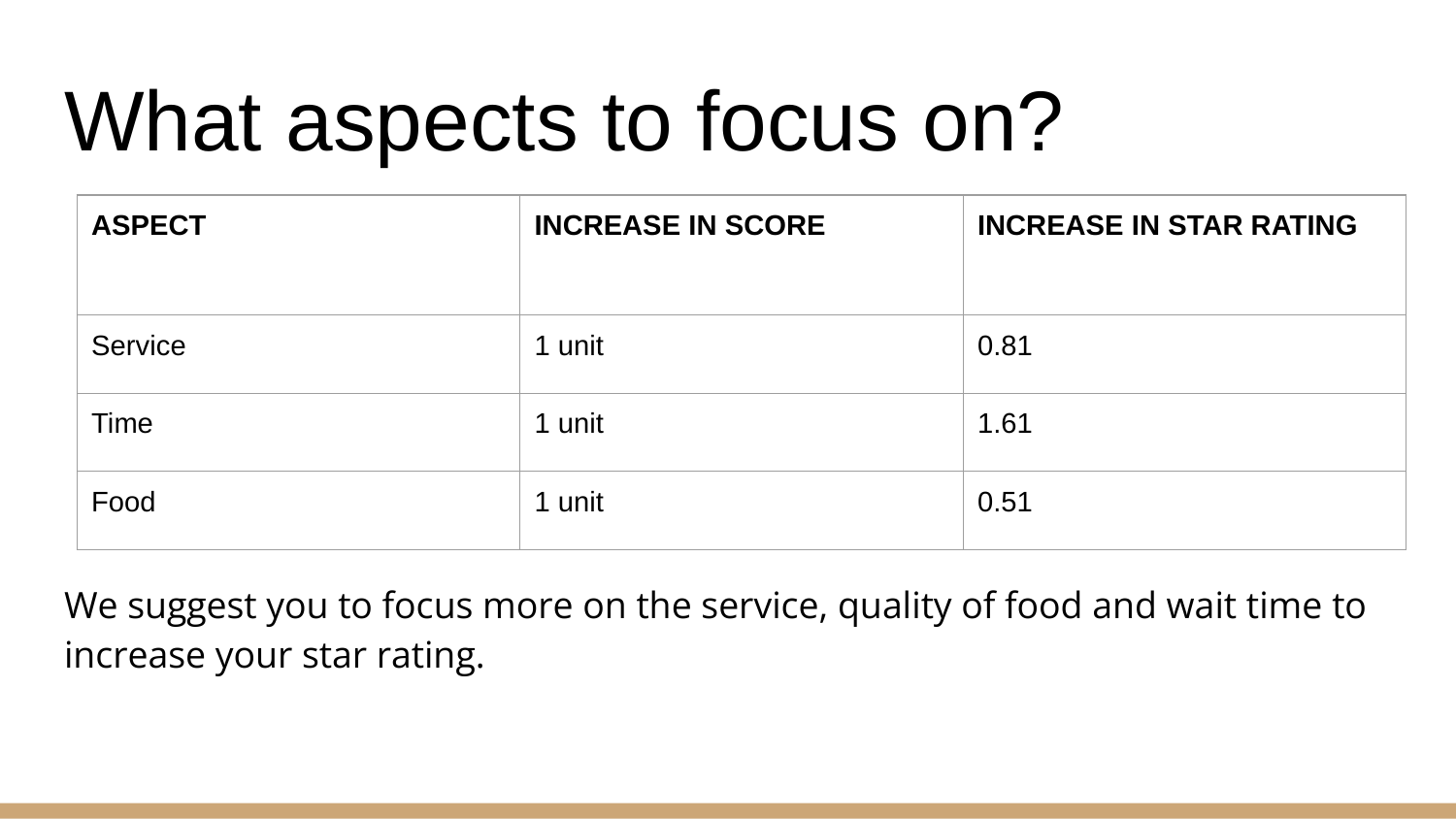

# What aspects to focus on?

We suggest you to focus more on the service, quality of food and wait time to increase your star rating.
| ASPECT | INCREASE IN SCORE | INCREASE IN STAR RATING |
| --- | --- | --- |
| Service | 1 unit | 0.81 |
| Time | 1 unit | 1.61 |
| Food | 1 unit | 0.51 |